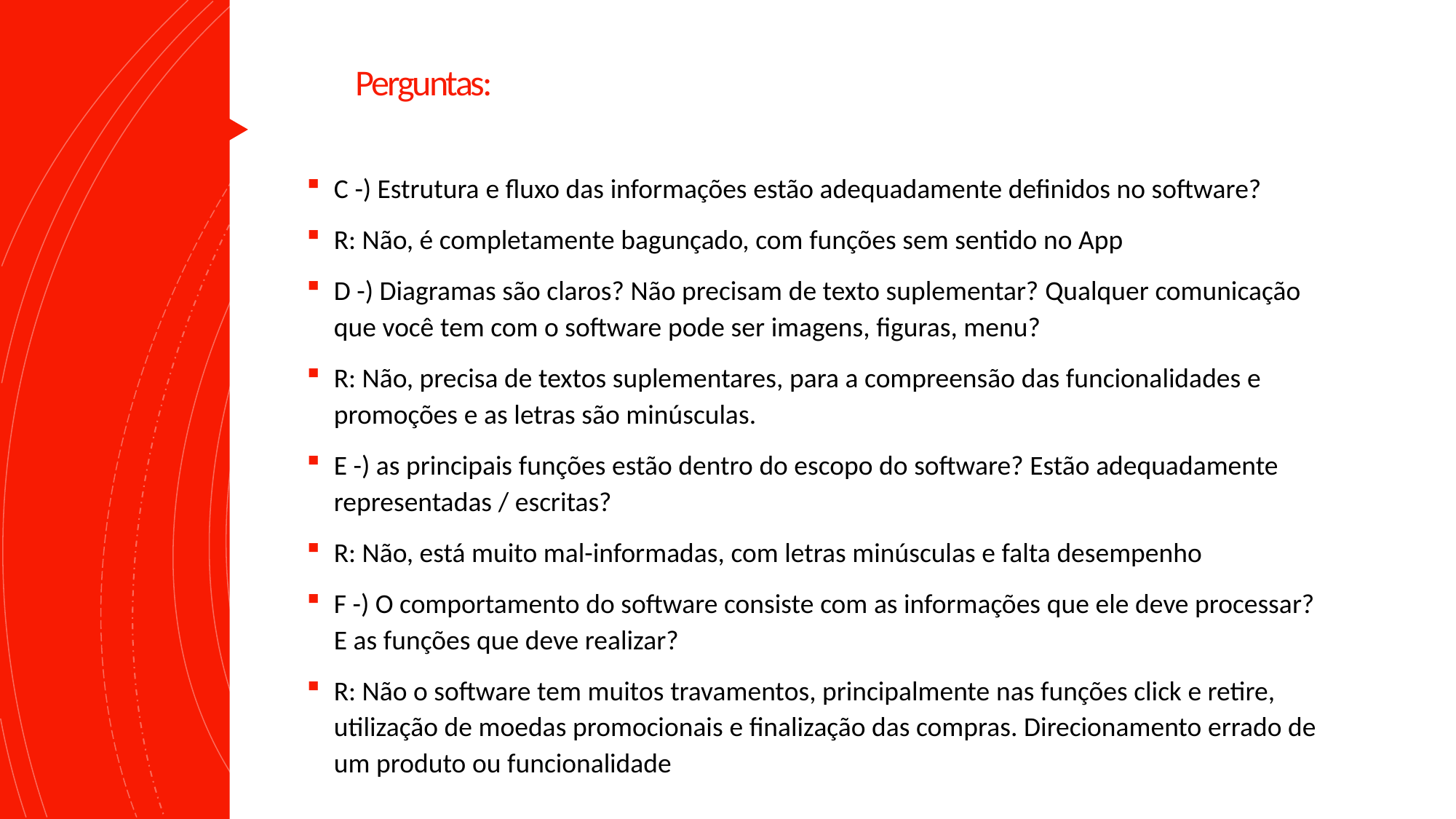

# Perguntas:

C -) Estrutura e fluxo das informações estão adequadamente definidos no software?
R: Não, é completamente bagunçado, com funções sem sentido no App
D -) Diagramas são claros? Não precisam de texto suplementar? Qualquer comunicação que você tem com o software pode ser imagens, figuras, menu?
R: Não, precisa de textos suplementares, para a compreensão das funcionalidades e promoções e as letras são minúsculas.
E -) as principais funções estão dentro do escopo do software? Estão adequadamente representadas / escritas?
R: Não, está muito mal-informadas, com letras minúsculas e falta desempenho
F -) O comportamento do software consiste com as informações que ele deve processar? E as funções que deve realizar?
R: Não o software tem muitos travamentos, principalmente nas funções click e retire, utilização de moedas promocionais e finalização das compras. Direcionamento errado de um produto ou funcionalidade